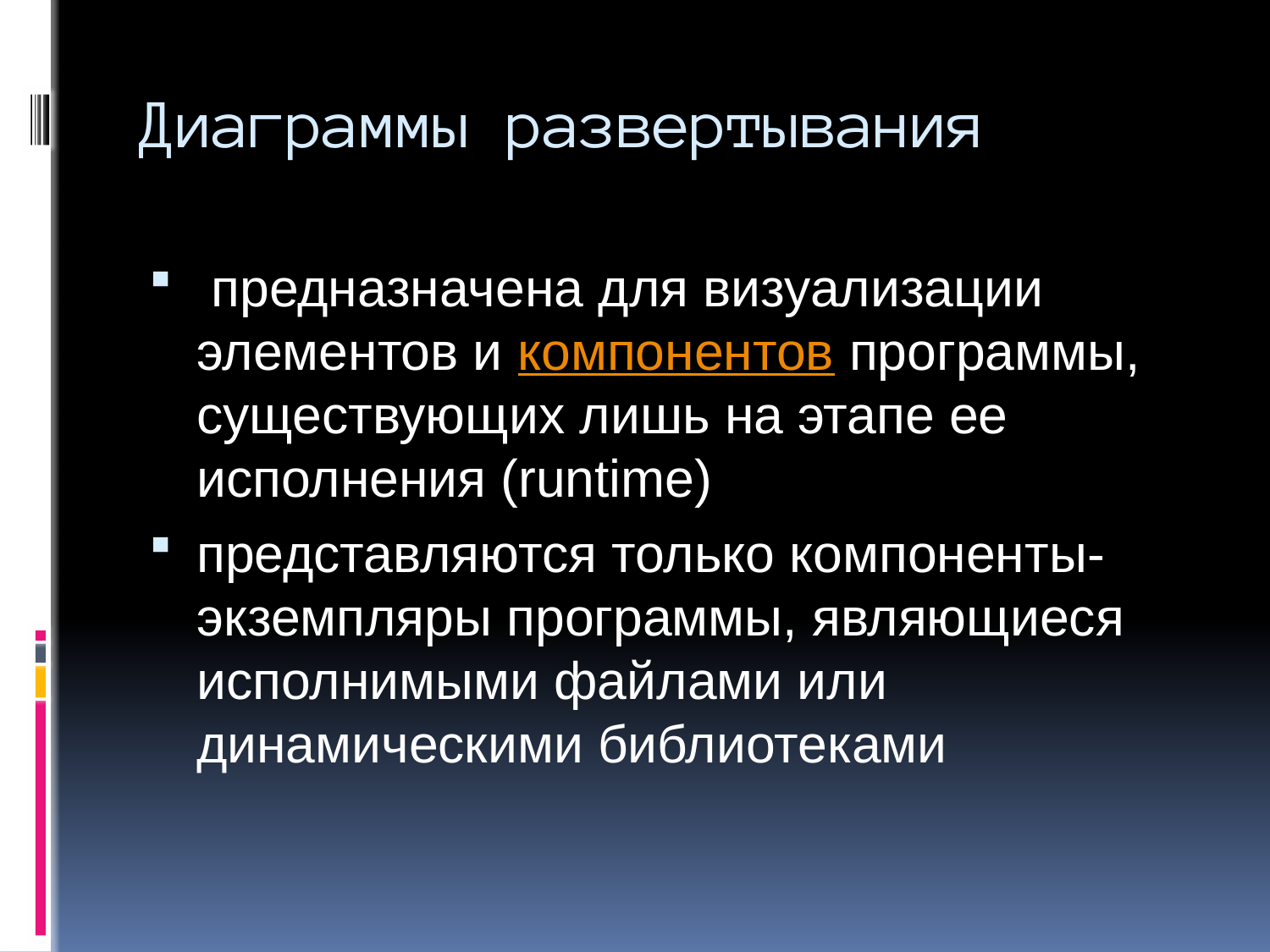

# Диаграммы развертывания
 предназначена для визуализации элементов и компонентов программы, существующих лишь на этапе ее исполнения (runtime)
представляются только компоненты-экземпляры программы, являющиеся исполнимыми файлами или динамическими библиотеками